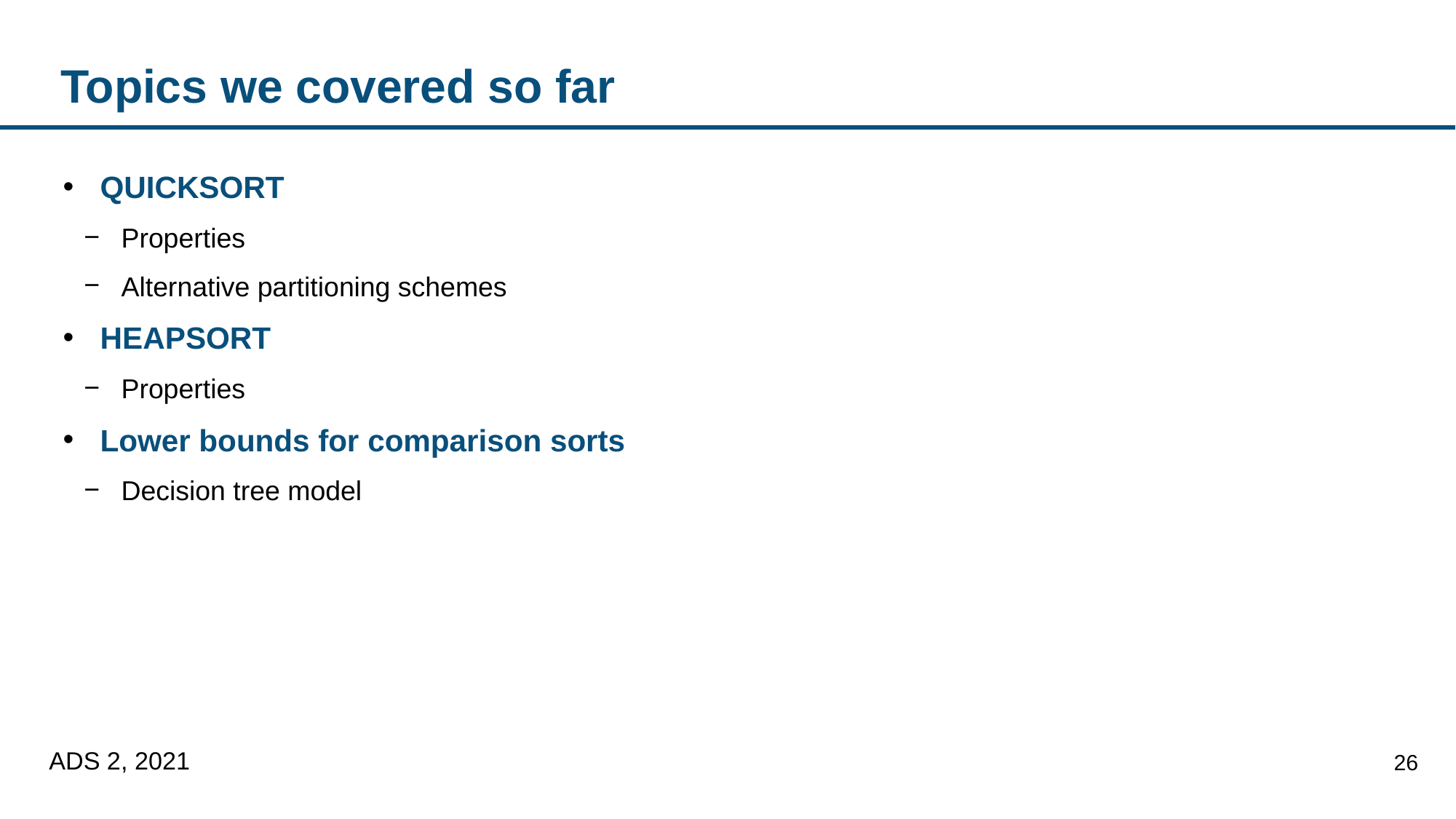

# Topics we covered so far
QUICKSORT
Properties
Alternative partitioning schemes
HEAPSORT
Properties
Lower bounds for comparison sorts
Decision tree model

ADS 2, 2021
26